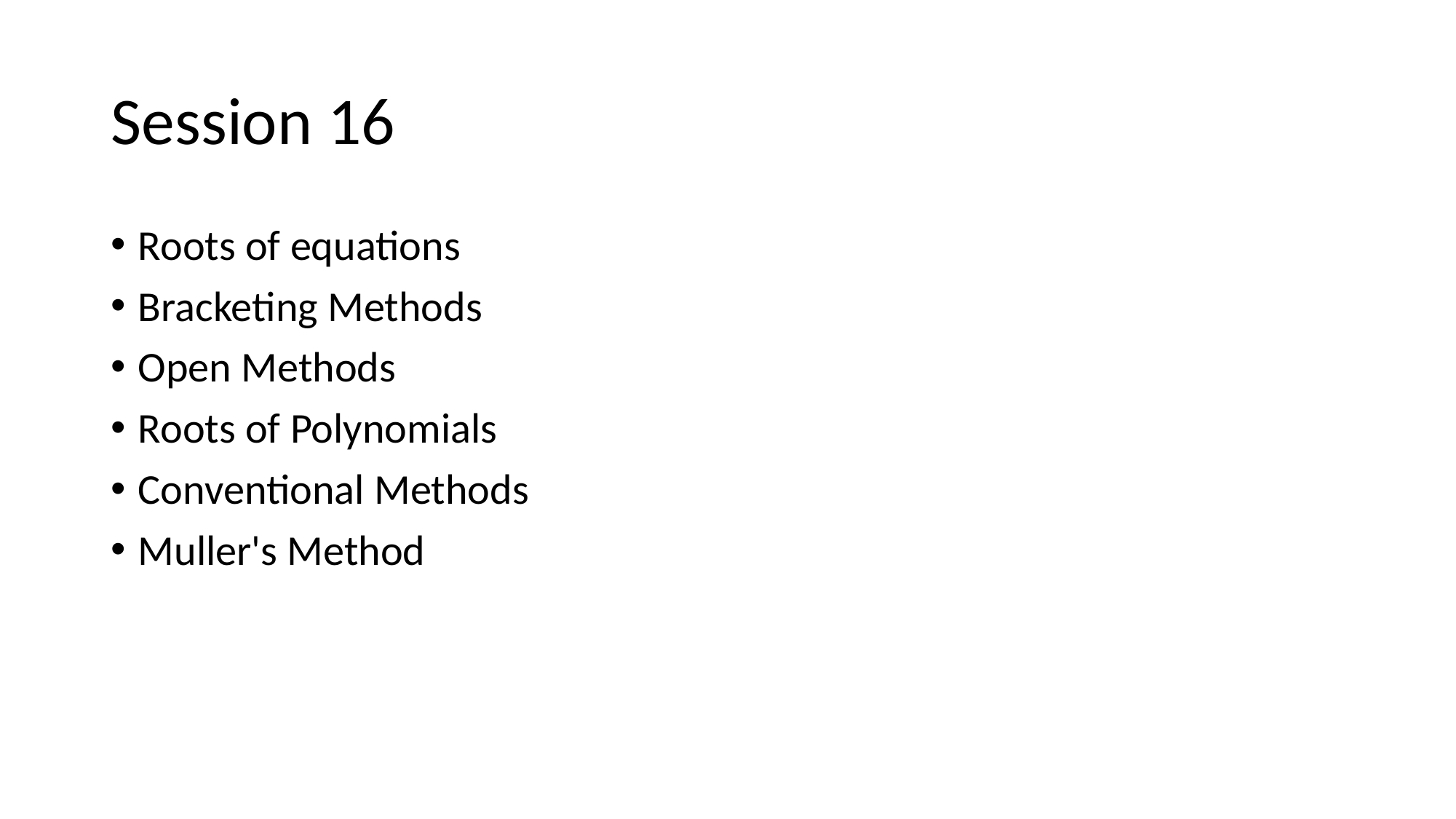

# Session 16
Roots of equations
Bracketing Methods
Open Methods
Roots of Polynomials
Conventional Methods
Muller's Method